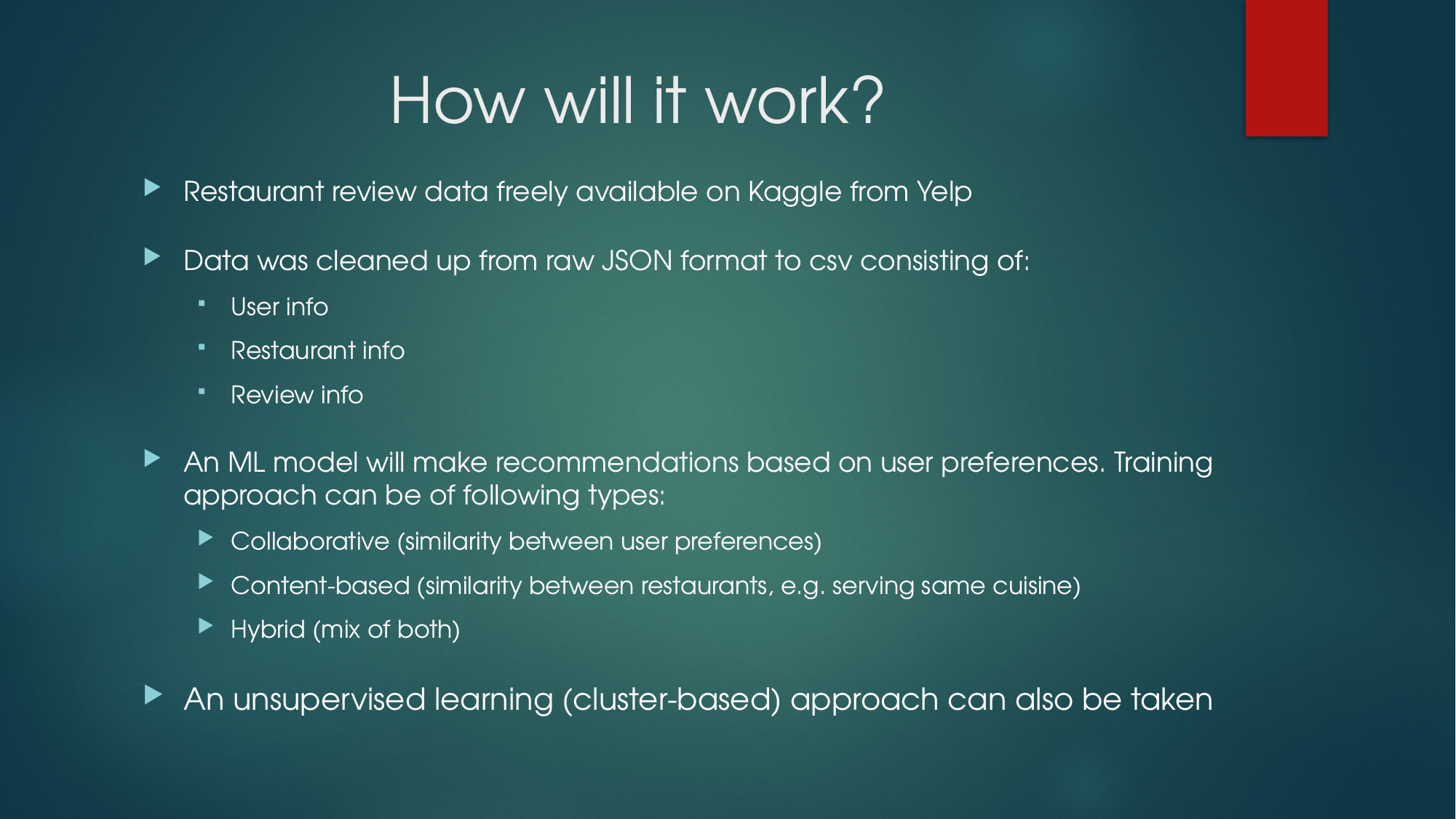

# How will it work?
Restaurant review data freely available on Kaggle from Yelp
Data was cleaned up from raw JSON format to csv consisting of:
User info
Restaurant info
Review info
An ML model will make recommendations based on user preferences. Training approach can be of following types:
Collaborative (similarity between user preferences)
Content-based (similarity between restaurants, e.g. serving same cuisine)
Hybrid (mix of both)
An unsupervised learning (cluster-based) approach can also be taken